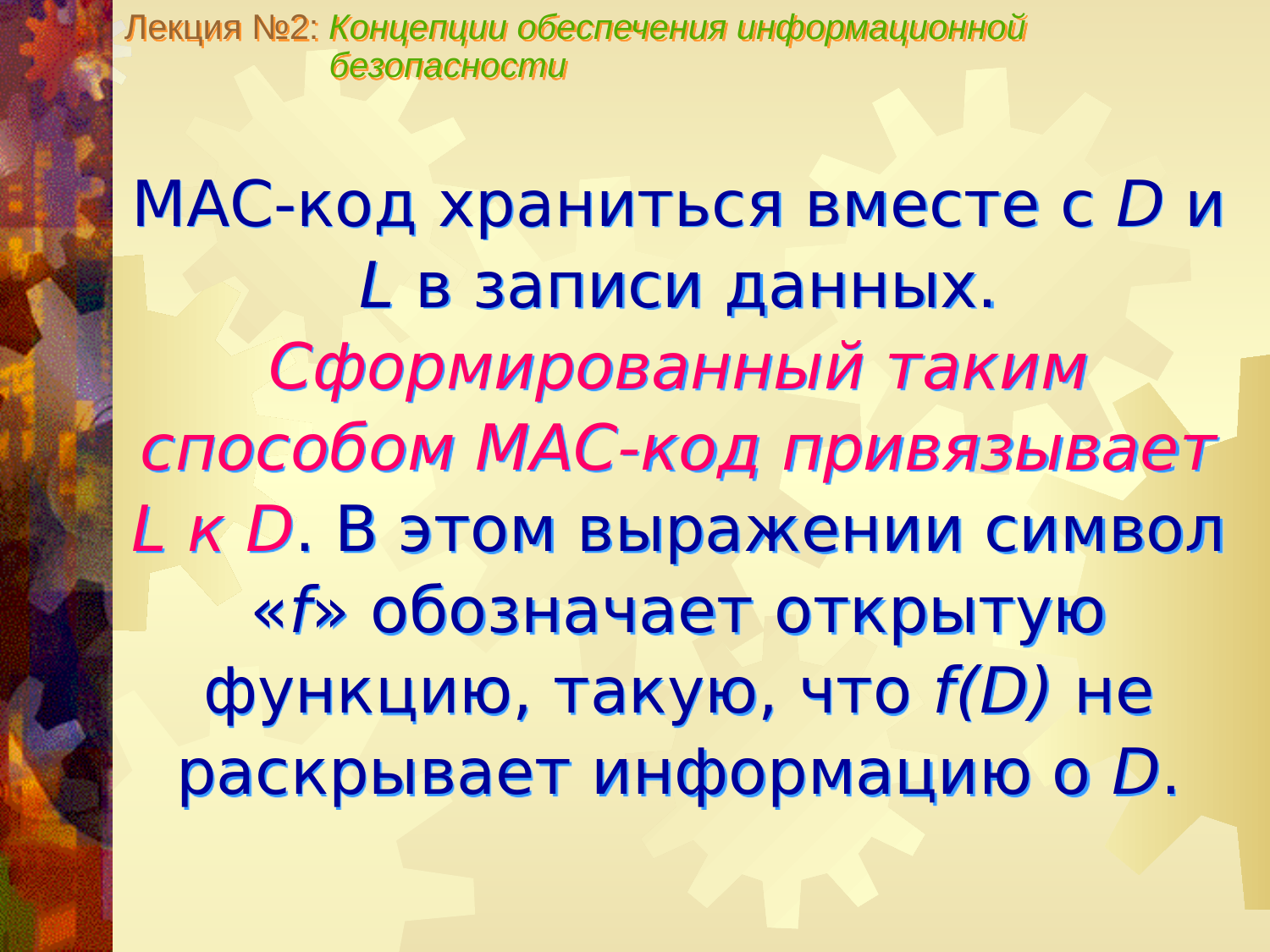

Лекция №2: Концепции обеспечения информационной
                       безопасности
МАС-код храниться вместе с D и L в записи данных. Сформированный таким способом МАС-код привязывает L к D. В этом выражении символ «f» обозначает открытую функцию, такую, что f(D) не раскрывает информацию о D.